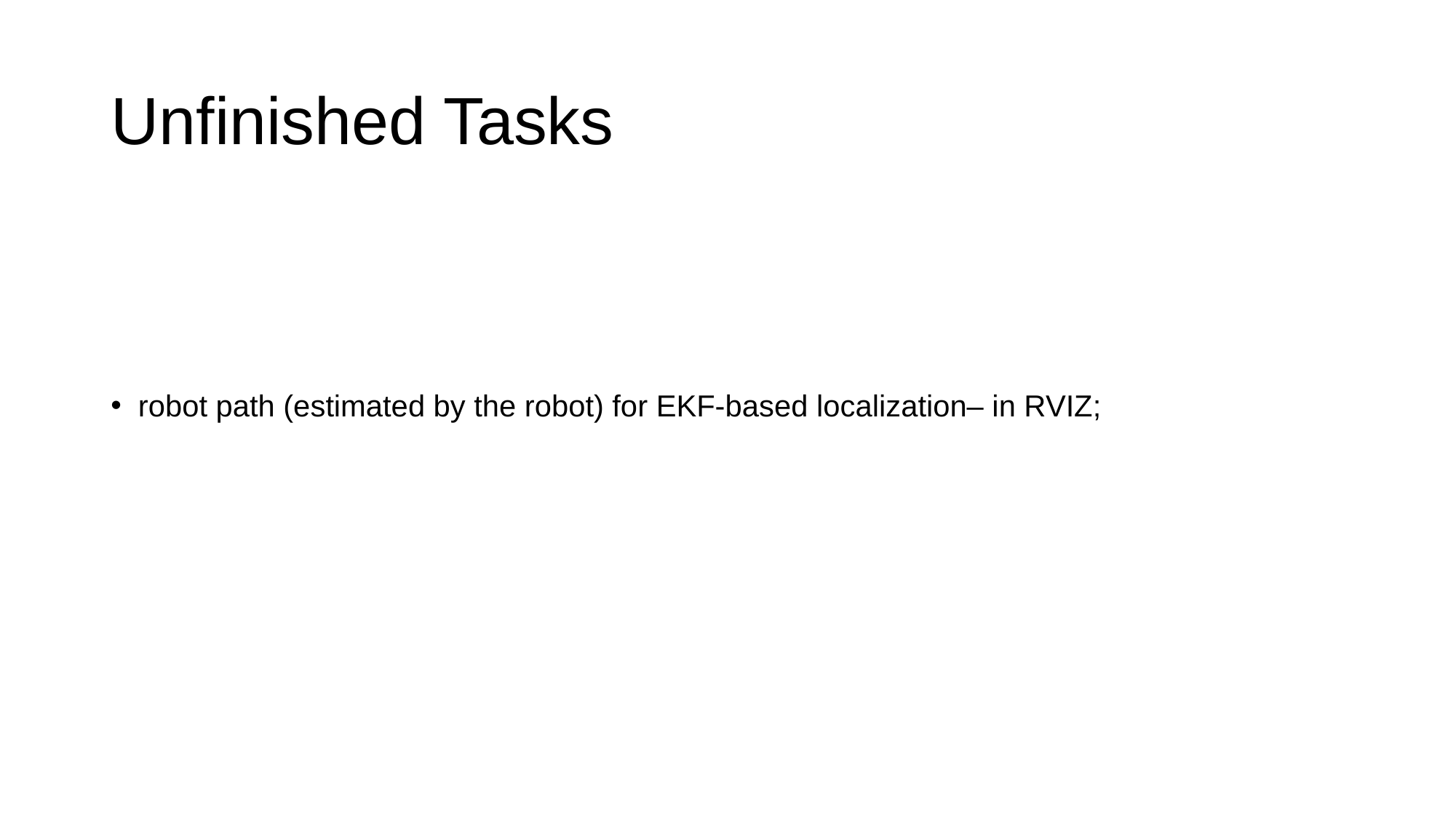

# Unfinished Tasks
robot path (estimated by the robot) for EKF-based localization– in RVIZ;